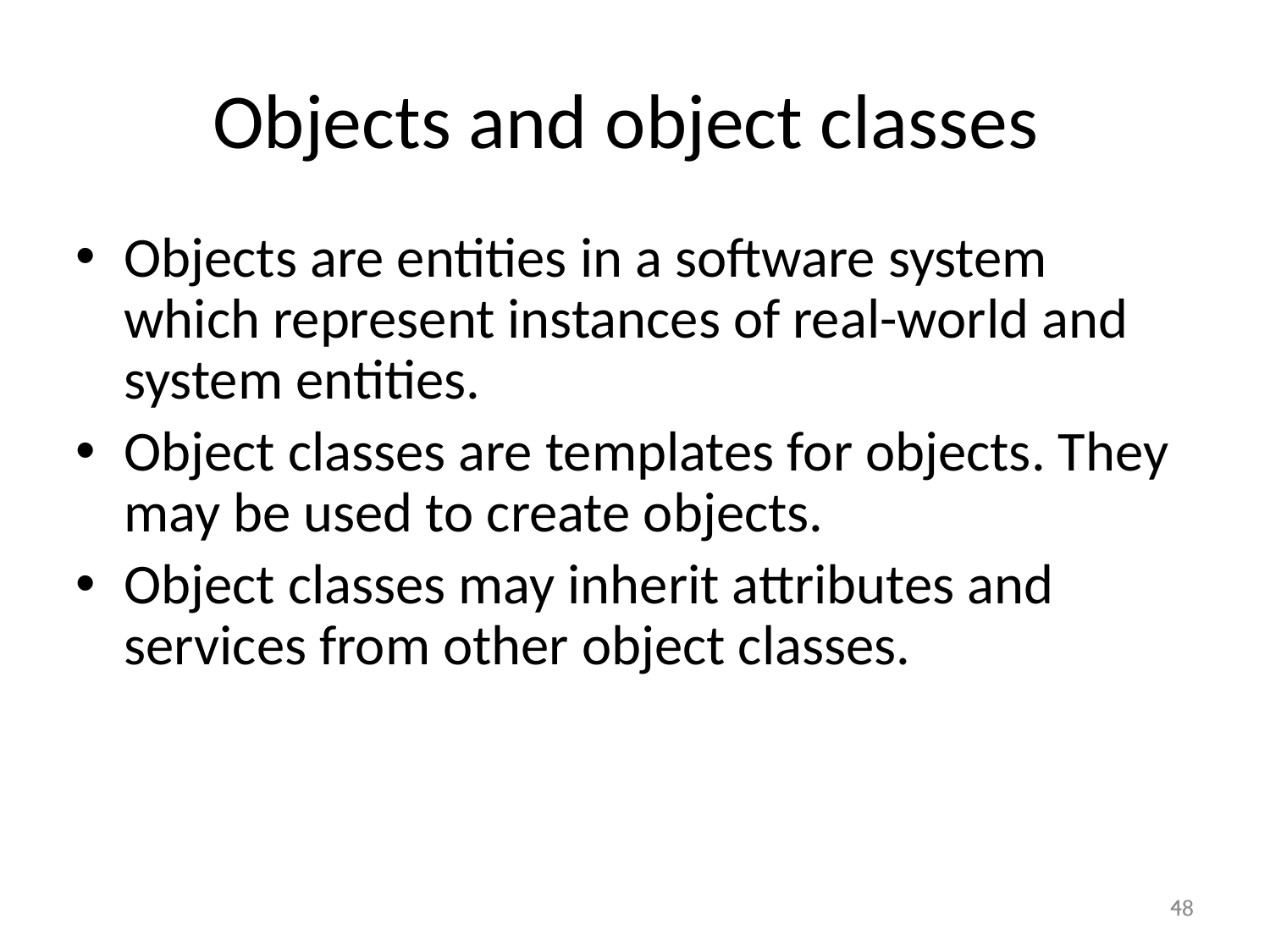

# Objects and object classes
Objects are entities in a software system which represent instances of real-world and system entities.
Object classes are templates for objects. They may be used to create objects.
Object classes may inherit attributes and services from other object classes.
48